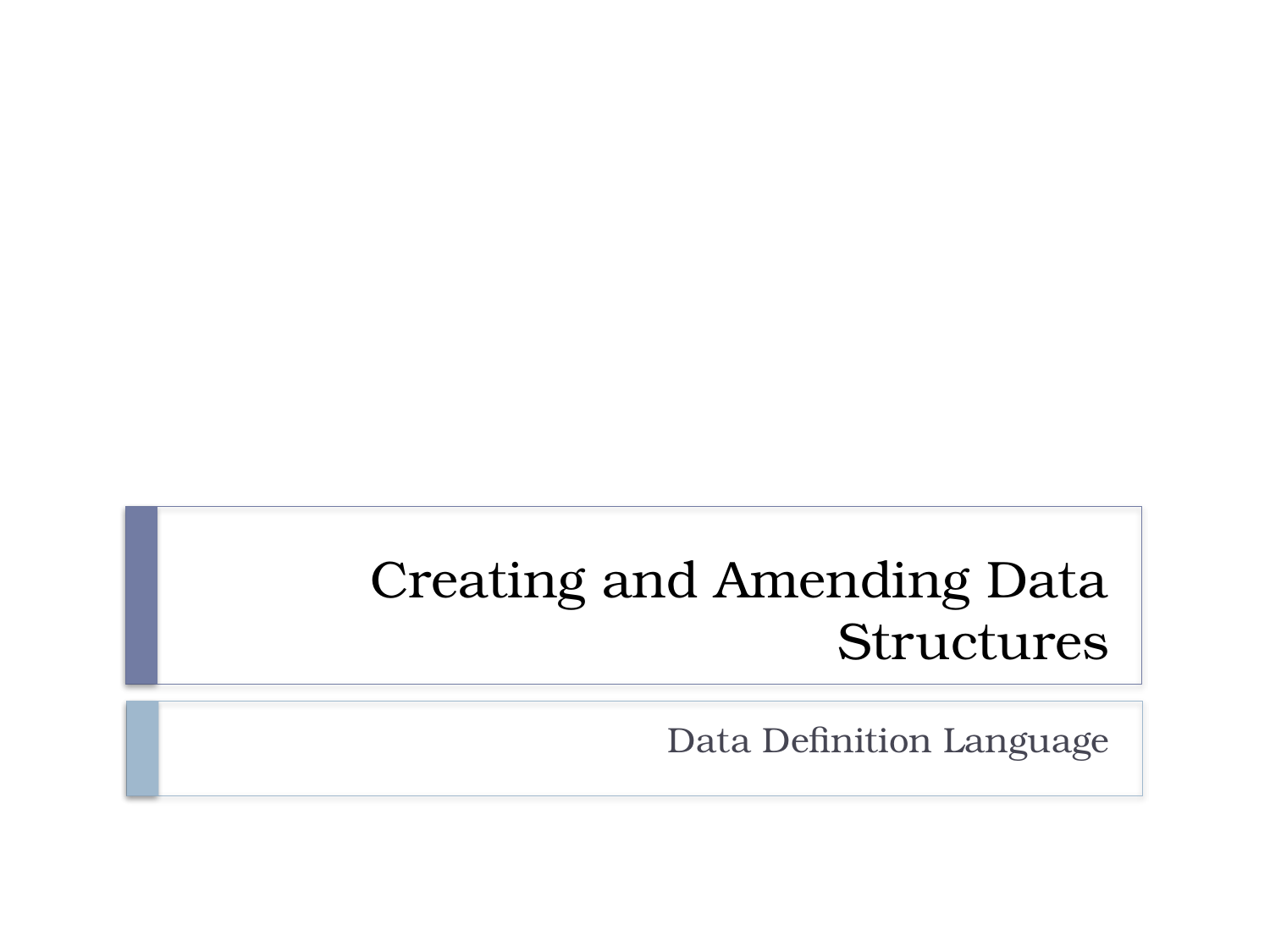

# Creating and Amending Data Structures
Data Definition Language